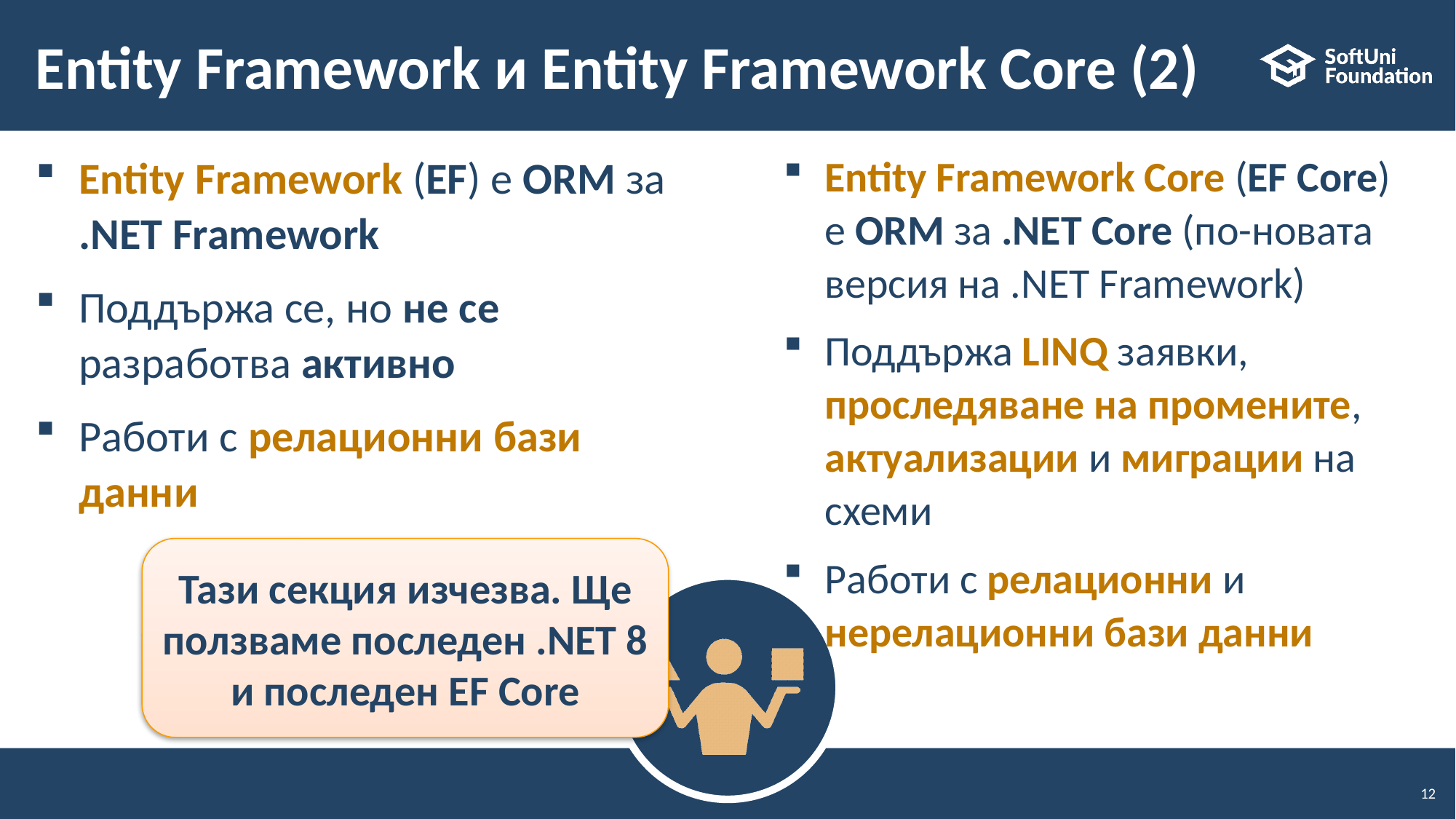

# Entity Framework и Entity Framework Core (2)
Entity Framework (EF) е ORM за .NET Framework
Поддържа се, но не се разработва активно
Работи с релационни бази данни
Entity Framework Core (EF Core) е ORM за .NET Core (по-новата версия на .NET Framework)
Поддържа LINQ заявки, проследяване на промените, актуализации и миграции на схеми
Работи с релационни и нерелационни бази данни
Тази секция изчезва. Ще ползваме последен .NET 8 и последен EF Core
12